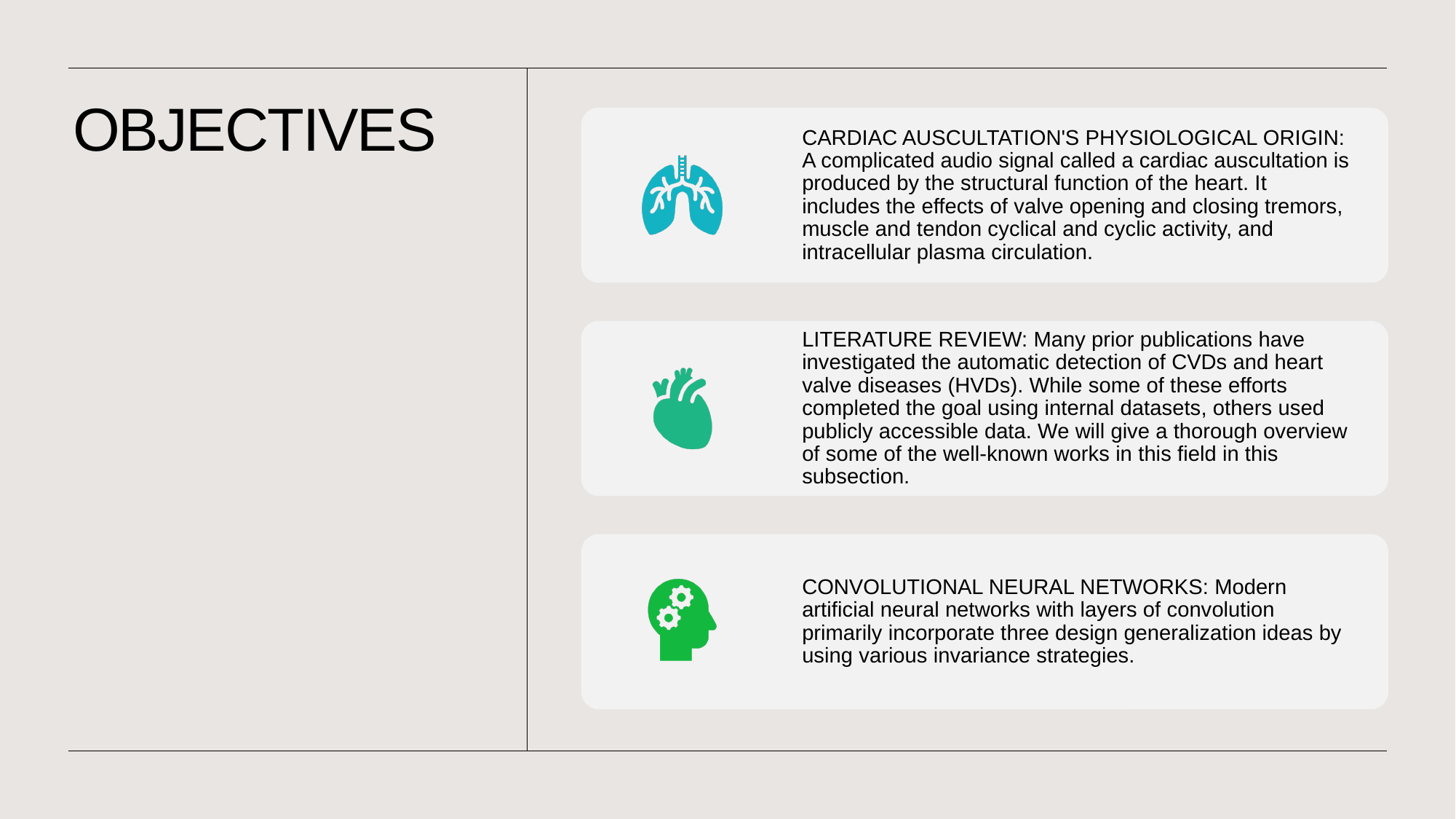

# OBJECTIVES
CARDIAC AUSCULTATION'S PHYSIOLOGICAL ORIGIN: A complicated audio signal called a cardiac auscultation is produced by the structural function of the heart. It includes the effects of valve opening and closing tremors, muscle and tendon cyclical and cyclic activity, and intracellular plasma circulation.
LITERATURE REVIEW: Many prior publications have investigated the automatic detection of CVDs and heart valve diseases (HVDs). While some of these efforts completed the goal using internal datasets, others used publicly accessible data. We will give a thorough overview of some of the well-known works in this field in this subsection.
CONVOLUTIONAL NEURAL NETWORKS: Modern artificial neural networks with layers of convolution primarily incorporate three design generalization ideas by using various invariance strategies.